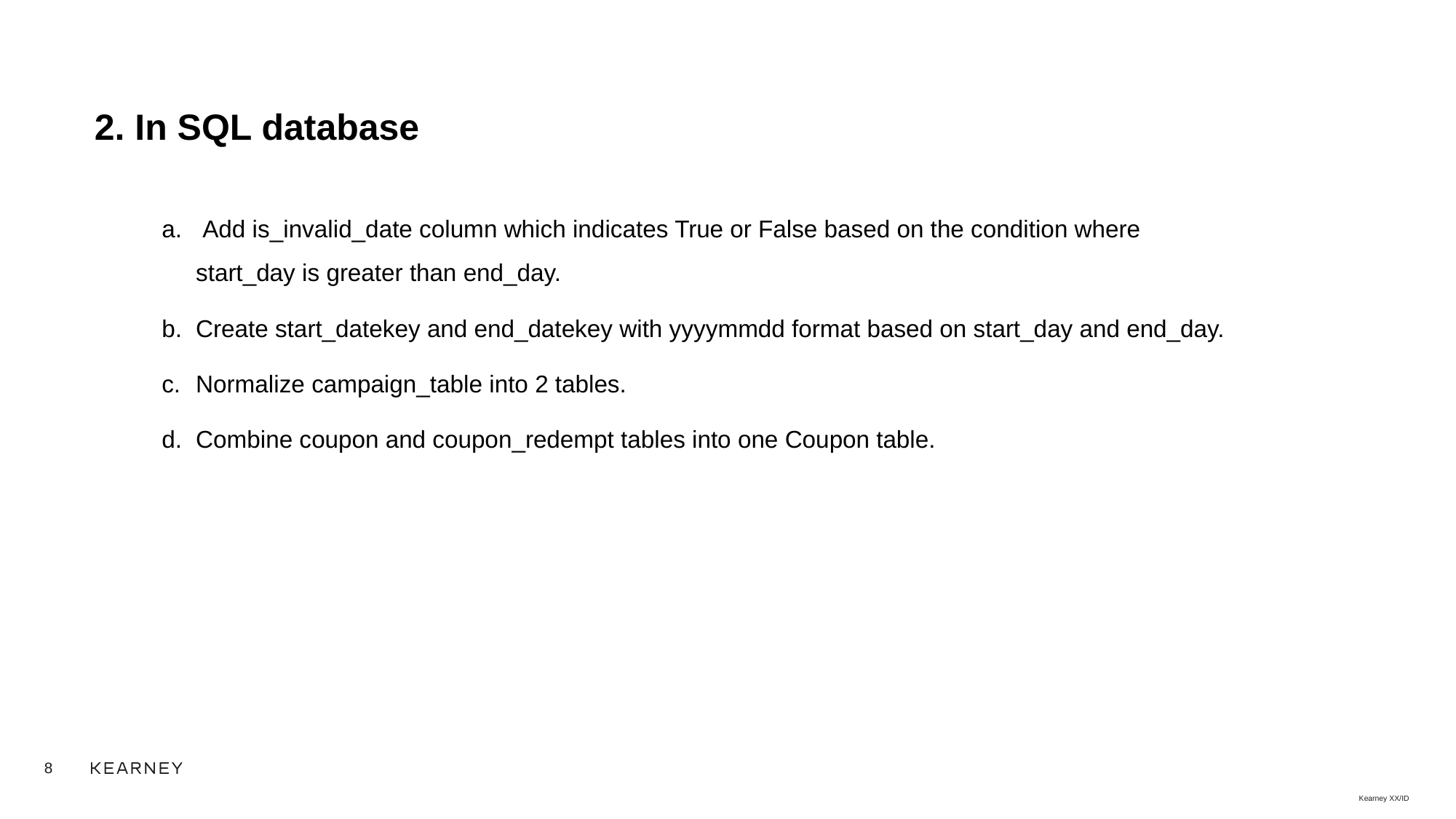

2. In SQL database

 Add is_invalid_date column which indicates True or False based on the condition where start_day is greater than end_day.
Create start_datekey and end_datekey with yyyymmdd format based on start_day and end_day.
Normalize campaign_table into 2 tables.
Combine coupon and coupon_redempt tables into one Coupon table.